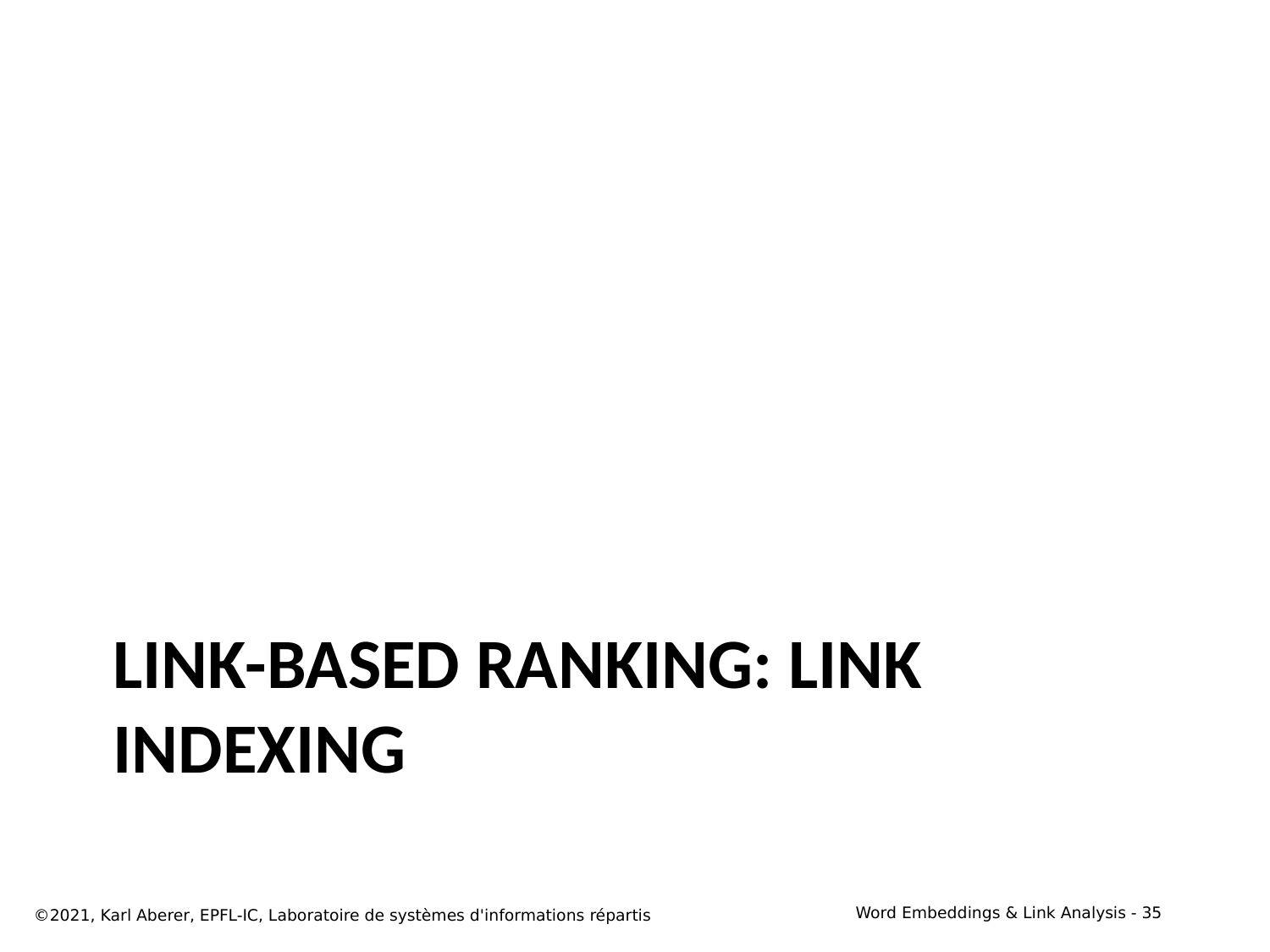

# Link-based Ranking: Link Indexing
©2021, Karl Aberer, EPFL-IC, Laboratoire de systèmes d'informations répartis